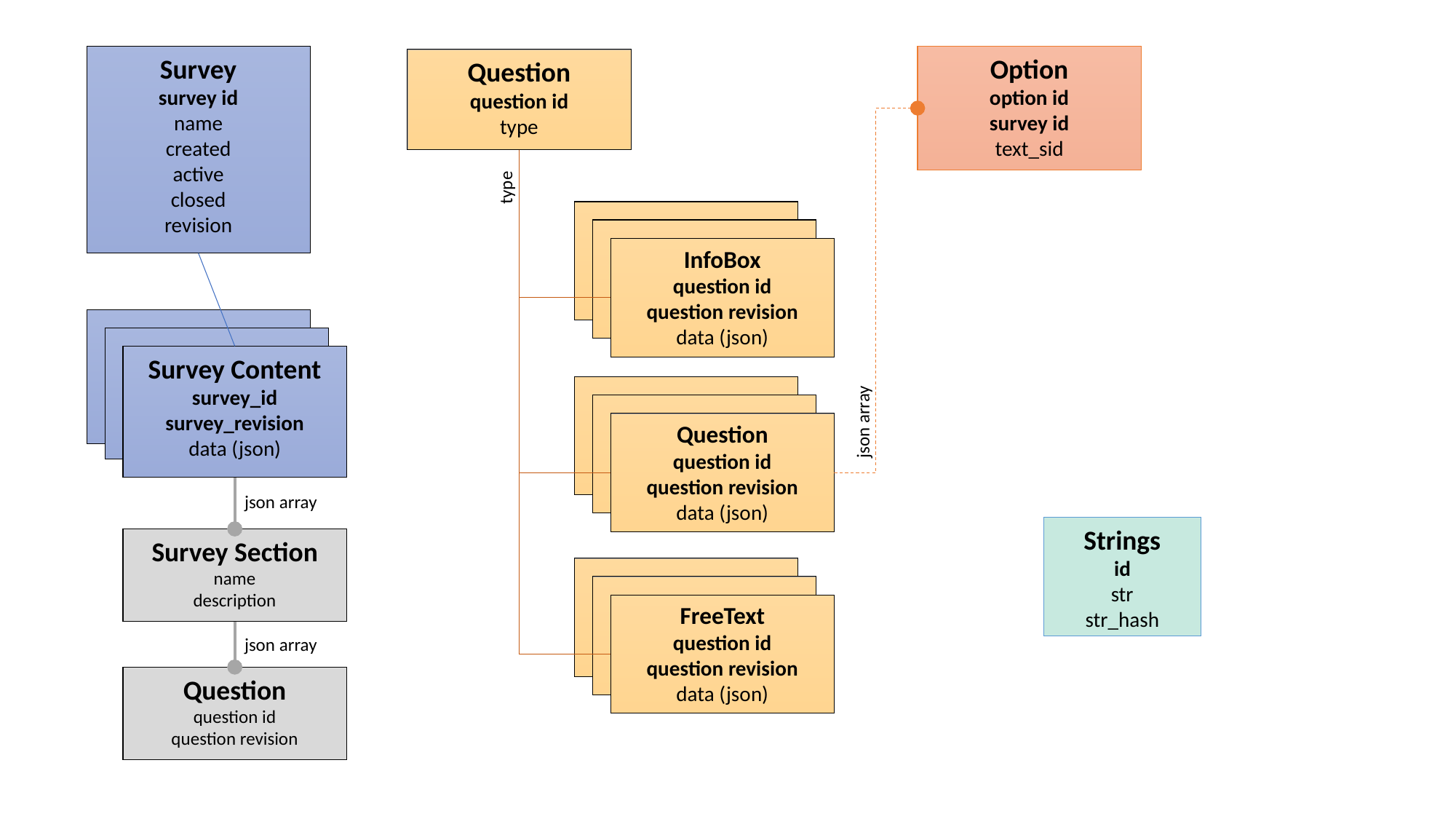

Survey
survey id
name
created
active
closed
revision
Option
option id
survey id
text_sid
Question
question id
type
type

InfoBox
question id
question revision
data (json)

Survey Content
survey_id
survey_revision
data (json)

Question
question id
question revision
data (json)

json array
json array
Strings
id
str
str_hash
Survey Section
name
description

FreeText
question id
question revision
data (json)

json array
Question
question id
question revision